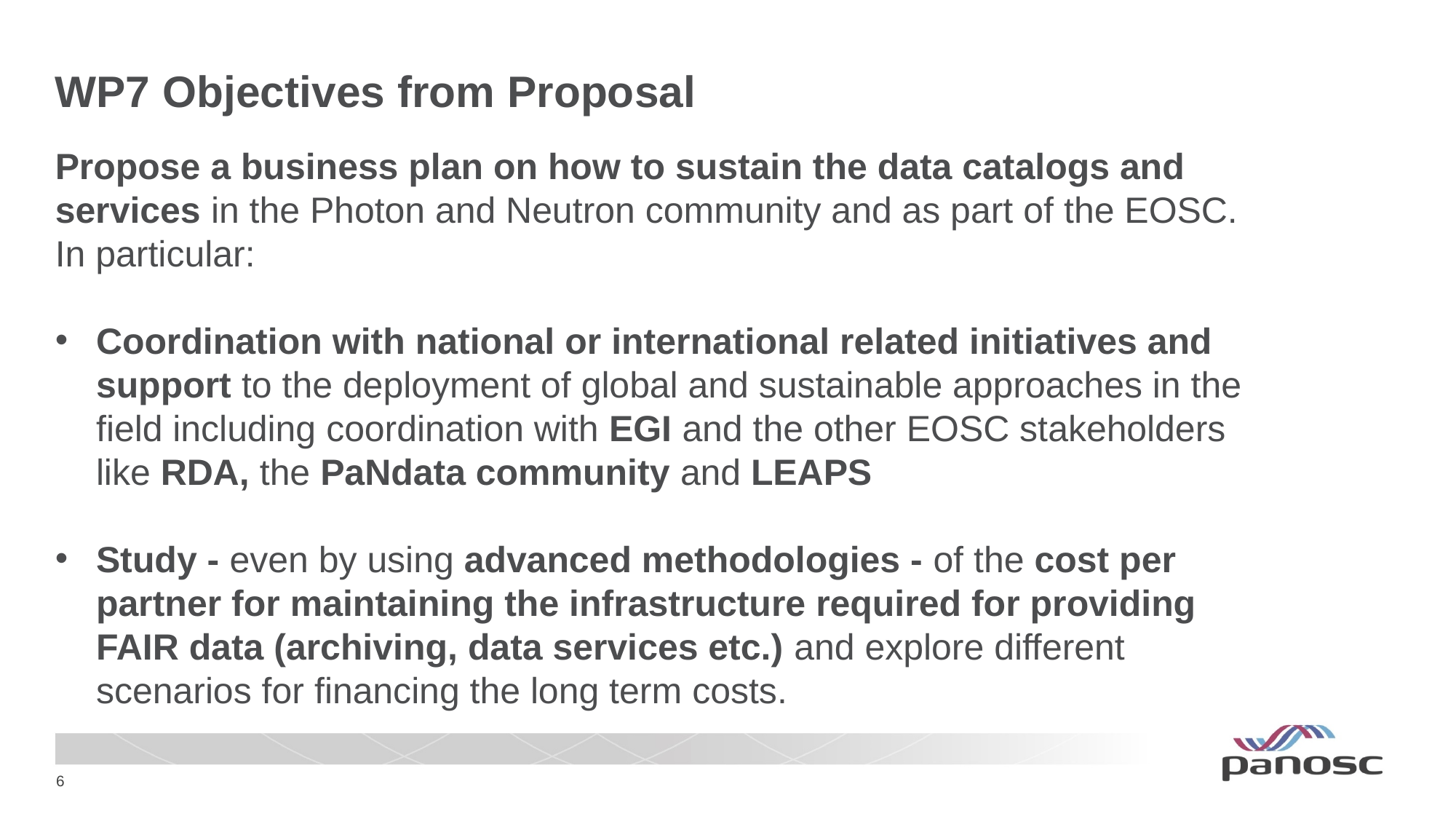

# WP7 Objectives from Proposal
Propose a business plan on how to sustain the data catalogs and services in the Photon and Neutron community and as part of the EOSC. In particular:

Coordination with national or international related initiatives and support to the deployment of global and sustainable approaches in the field including coordination with EGI and the other EOSC stakeholders like RDA, the PaNdata community and LEAPS
Study - even by using advanced methodologies - of the cost per partner for maintaining the infrastructure required for providing FAIR data (archiving, data services etc.) and explore different scenarios for financing the long term costs.